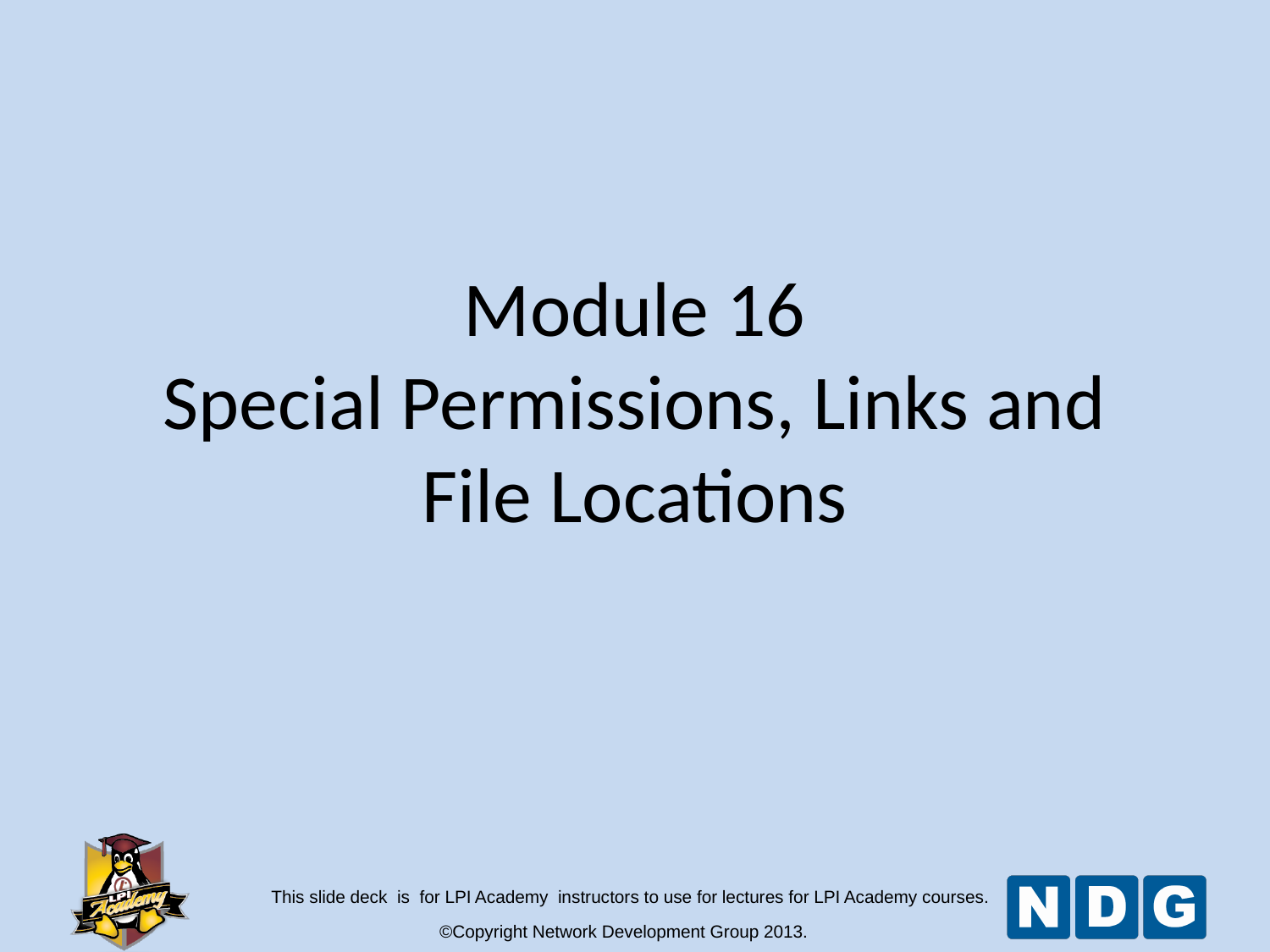

# Module 16 Special Permissions, Links and File Locations